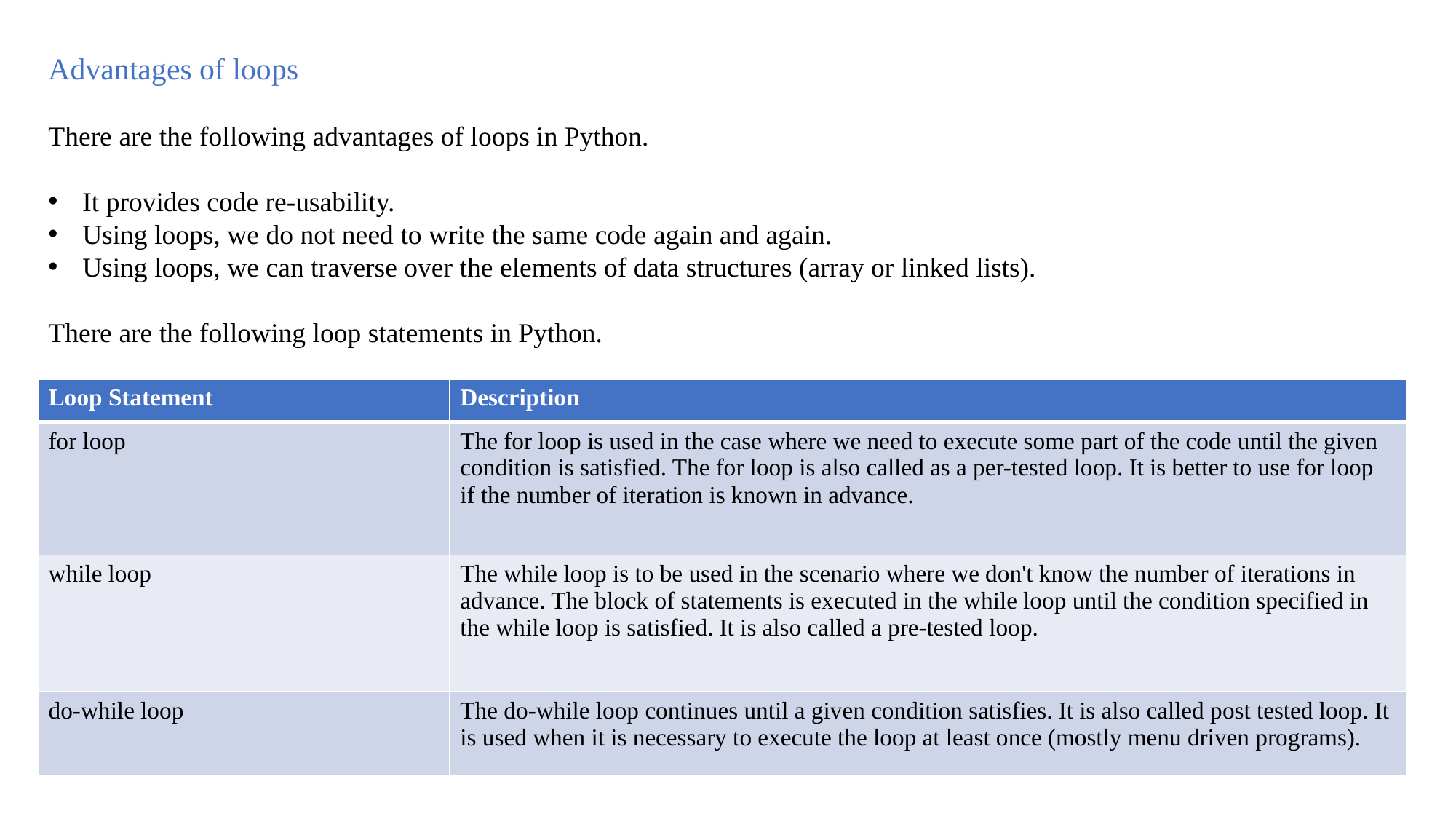

Advantages of loops

There are the following advantages of loops in Python.

It provides code re-usability.
Using loops, we do not need to write the same code again and again.
Using loops, we can traverse over the elements of data structures (array or linked lists).

There are the following loop statements in Python.

| Loop Statement | Description |
| --- | --- |
| for loop | The for loop is used in the case where we need to execute some part of the code until the given condition is satisfied. The for loop is also called as a per-tested loop. It is better to use for loop if the number of iteration is known in advance. |
| while loop | The while loop is to be used in the scenario where we don't know the number of iterations in advance. The block of statements is executed in the while loop until the condition specified in the while loop is satisfied. It is also called a pre-tested loop. |
| do-while loop | The do-while loop continues until a given condition satisfies. It is also called post tested loop. It is used when it is necessary to execute the loop at least once (mostly menu driven programs). |